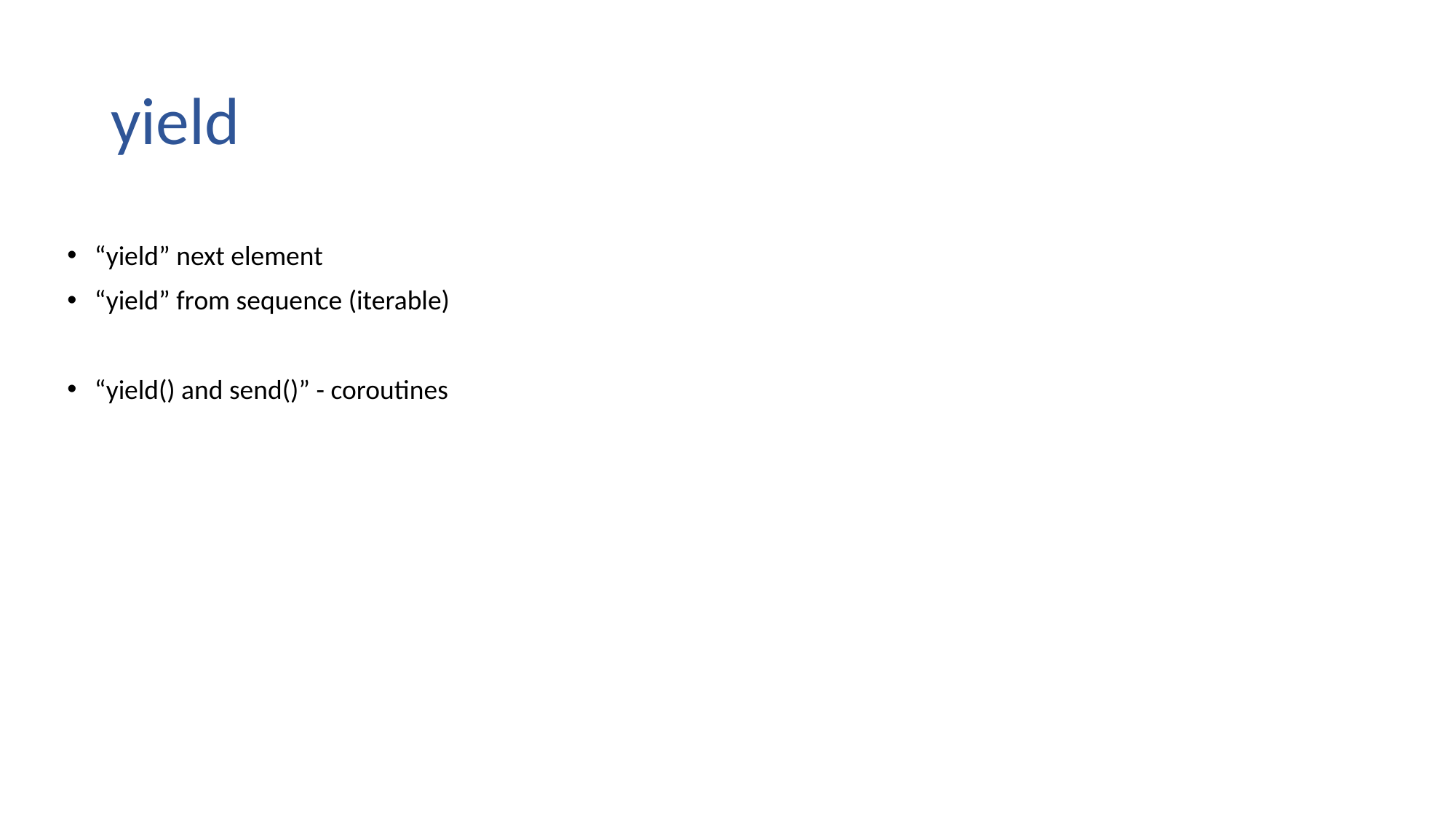

# yield
“yield” next element
“yield” from sequence (iterable)

“yield() and send()” - coroutines